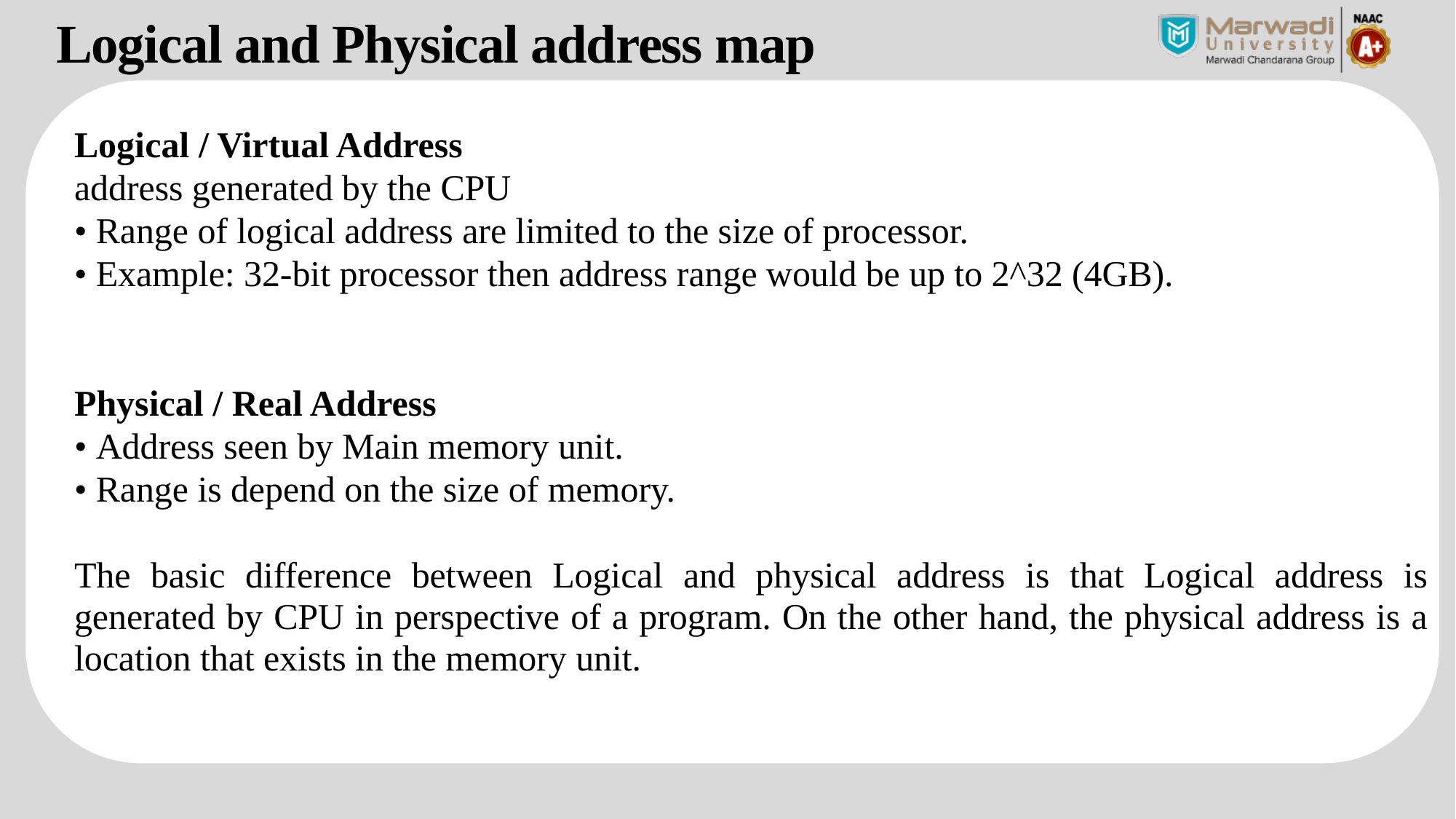

Logical and Physical address map
Logical / Virtual Address
address generated by the CPU
• Range of logical address are limited to the size of processor.
• Example: 32-bit processor then address range would be up to 2^32 (4GB).

Physical / Real Address
• Address seen by Main memory unit.
• Range is depend on the size of memory.

The basic difference between Logical and physical address is that Logical address is generated by CPU in perspective of a program. On the other hand, the physical address is a location that exists in the memory unit.